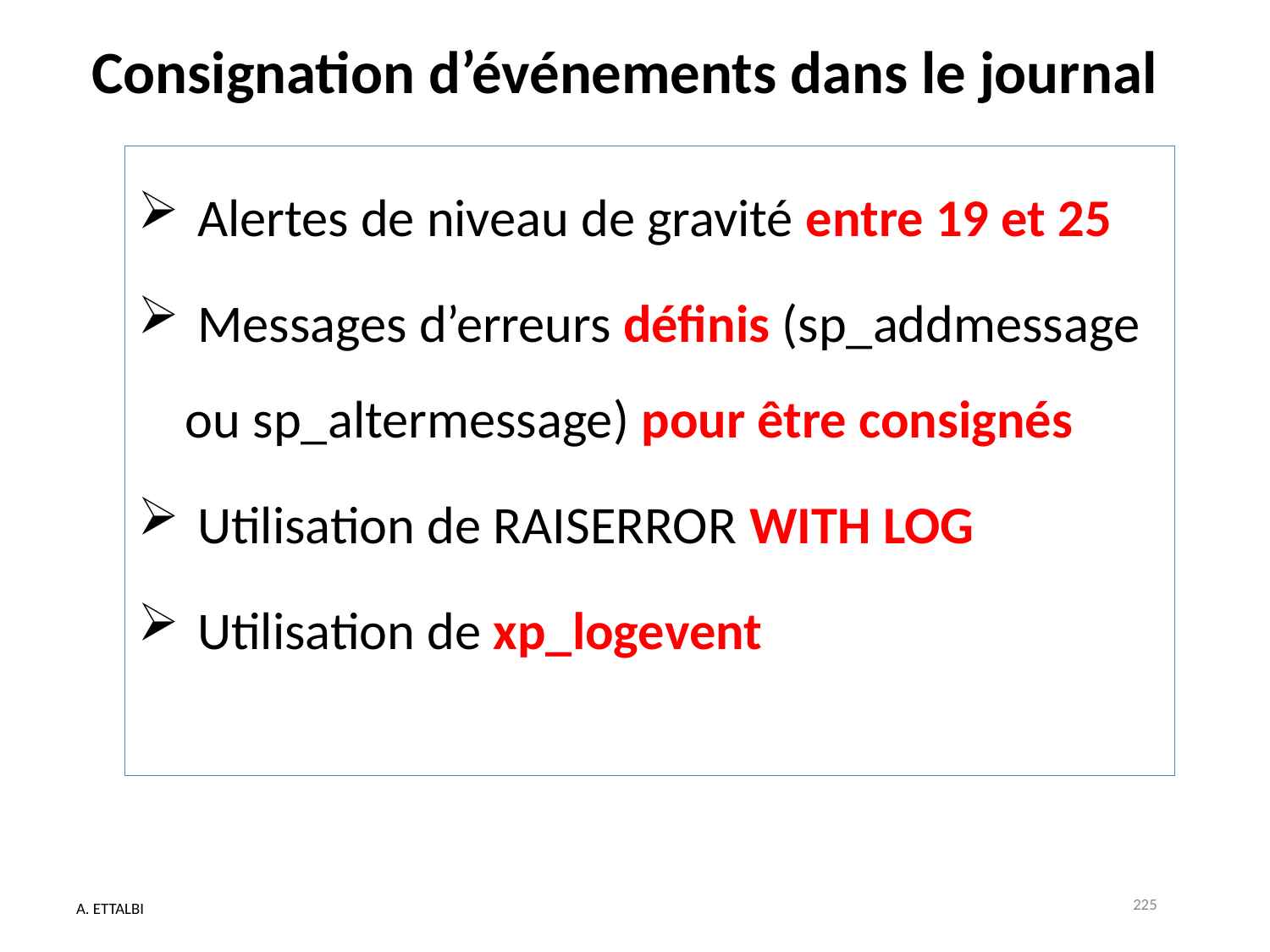

# Consignation d’événements dans le journal
 Alertes de niveau de gravité entre 19 et 25
 Messages d’erreurs définis (sp_addmessage ou sp_altermessage) pour être consignés
 Utilisation de RAISERROR WITH LOG
 Utilisation de xp_logevent
A. ETTALBI
225